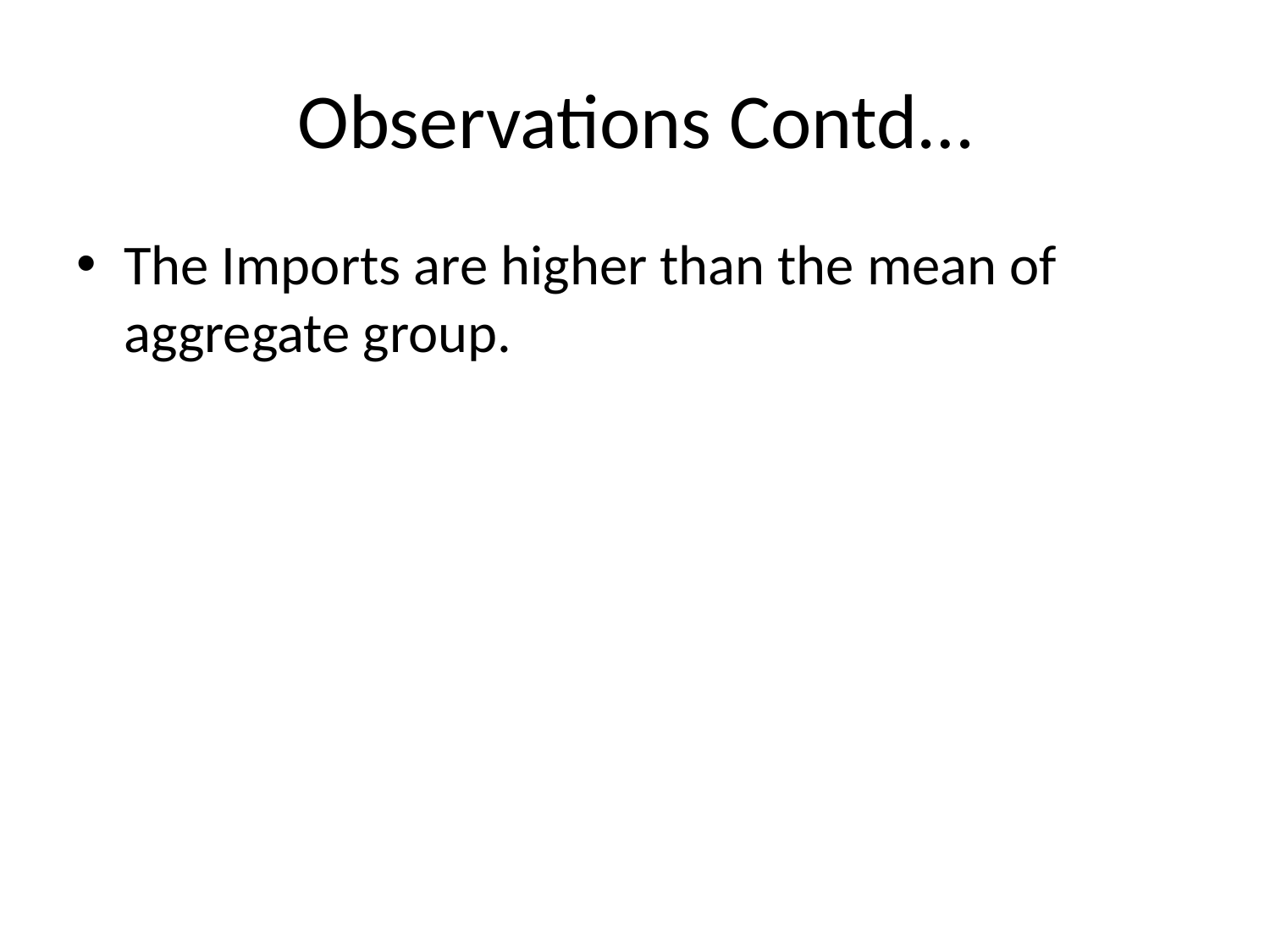

# Observations Contd…
The Imports are higher than the mean of aggregate group.